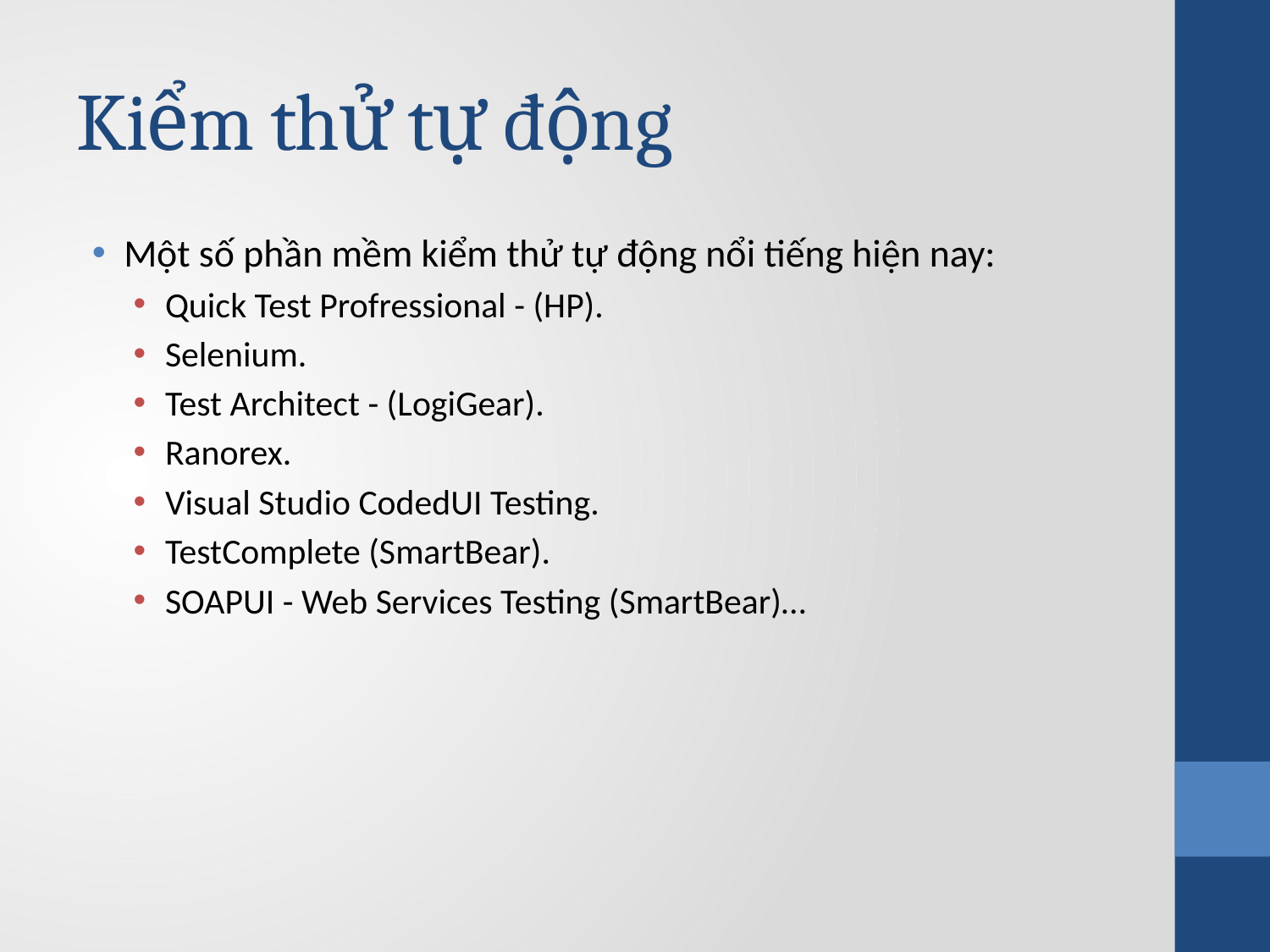

# Kiểm thử tự động
Một số phần mềm kiểm thử tự động nổi tiếng hiện nay:
Quick Test Profressional - (HP).
Selenium.
Test Architect - (LogiGear).
Ranorex.
Visual Studio CodedUI Testing.
TestComplete (SmartBear).
SOAPUI - Web Services Testing (SmartBear)…